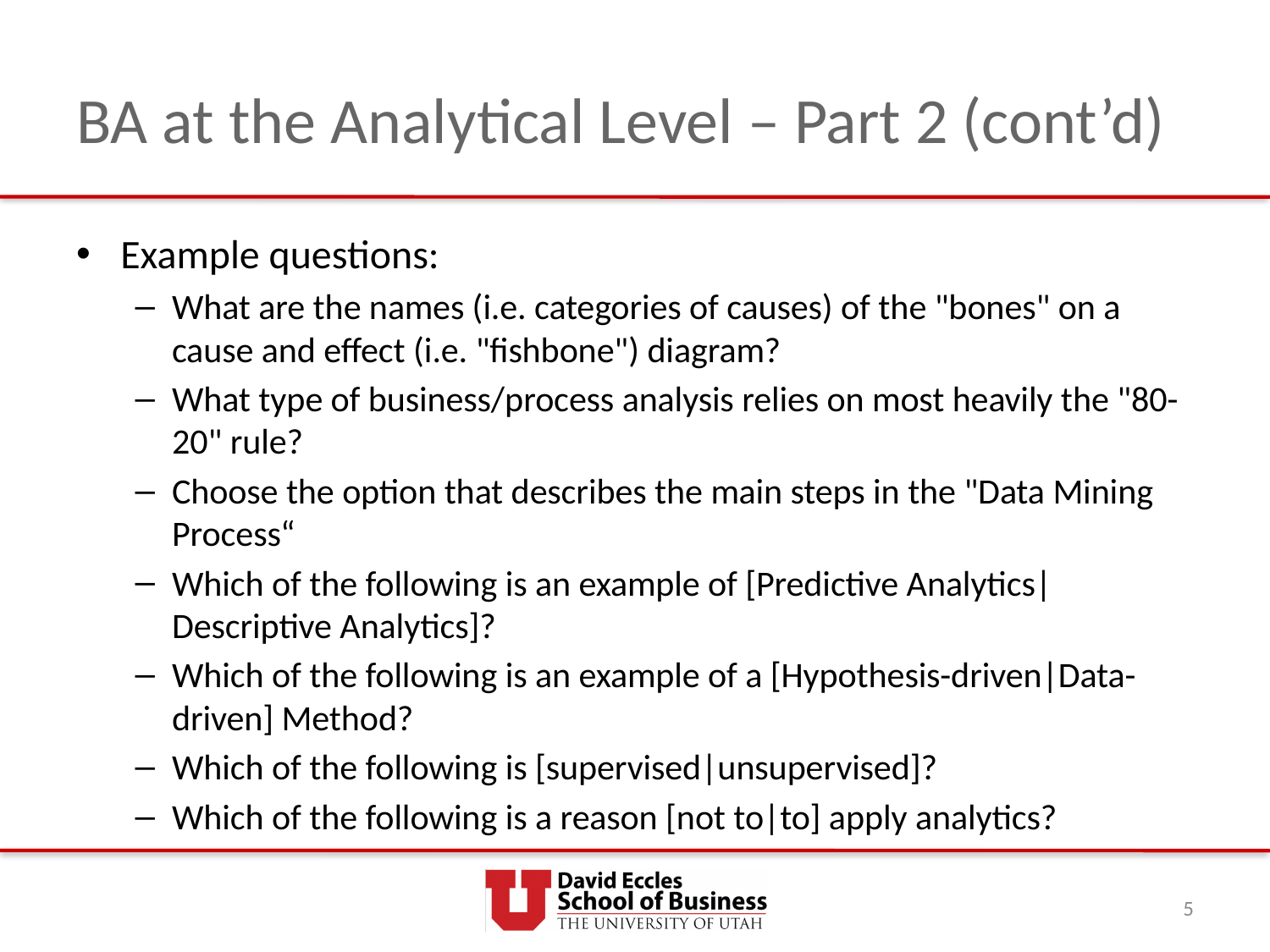

# BA at the Analytical Level – Part 2 (cont’d)
Example questions:
What are the names (i.e. categories of causes) of the "bones" on a cause and effect (i.e. "fishbone") diagram?
What type of business/process analysis relies on most heavily the "80-20" rule?
Choose the option that describes the main steps in the "Data Mining Process“
Which of the following is an example of [Predictive Analytics|Descriptive Analytics]?
Which of the following is an example of a [Hypothesis-driven|Data-driven] Method?
Which of the following is [supervised|unsupervised]?
Which of the following is a reason [not to|to] apply analytics?
5